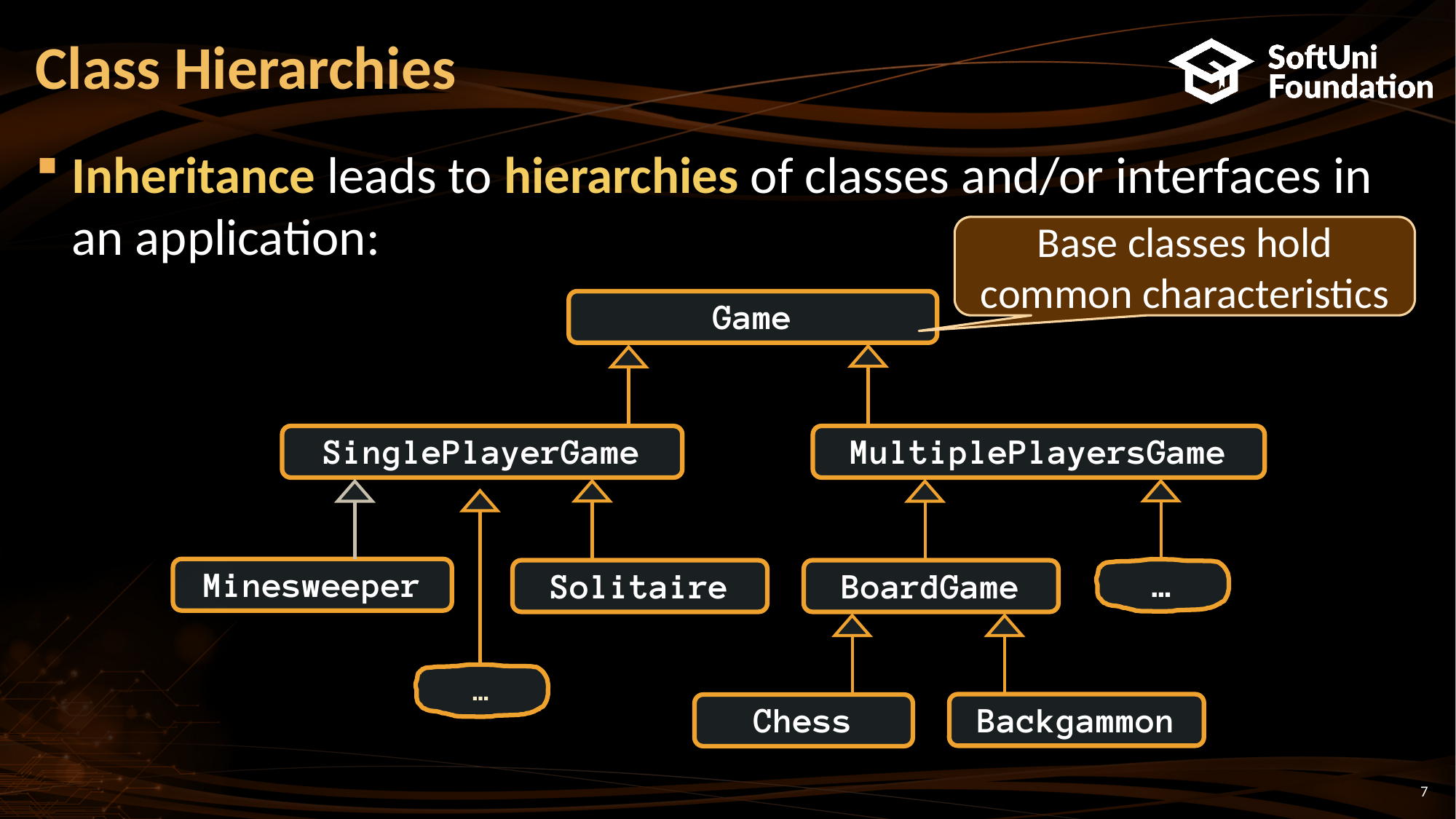

Class Hierarchies
Inheritance leads to hierarchies of classes and/or interfaces in an application:
Base classes hold common characteristics
Game

SinglePlayerGame
MultiplePlayersGame

Minesweeper
…
Solitaire
BoardGame

Backgammon
Chess

…
7